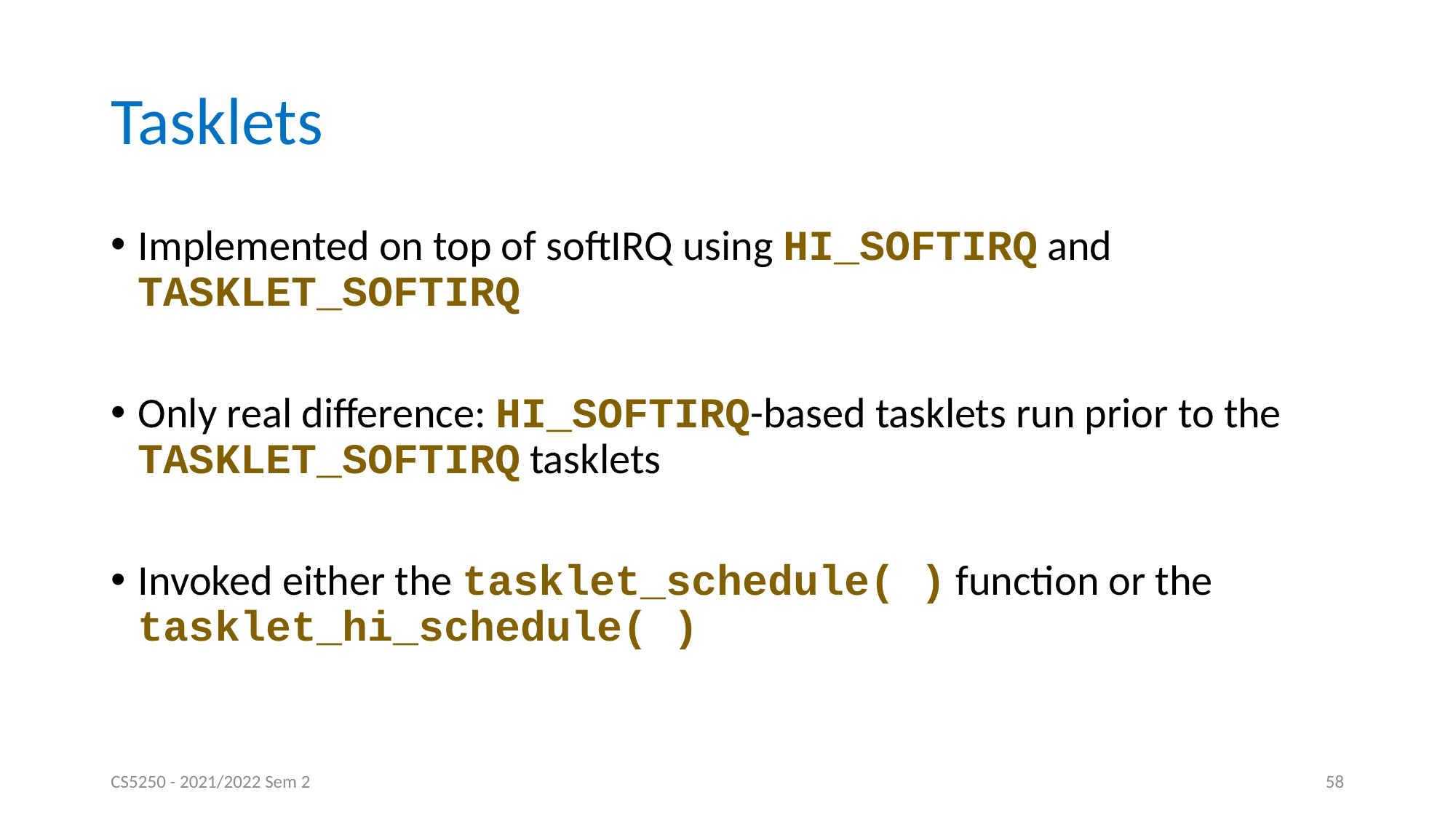

# Tasklets
Implemented on top of softIRQ using HI_SOFTIRQ and TASKLET_SOFTIRQ

Only real difference: HI_SOFTIRQ-based tasklets run prior to the TASKLET_SOFTIRQ tasklets

Invoked either the tasklet_schedule( ) function or the tasklet_hi_schedule( )

CS5250 - 2021/2022 Sem 2
58